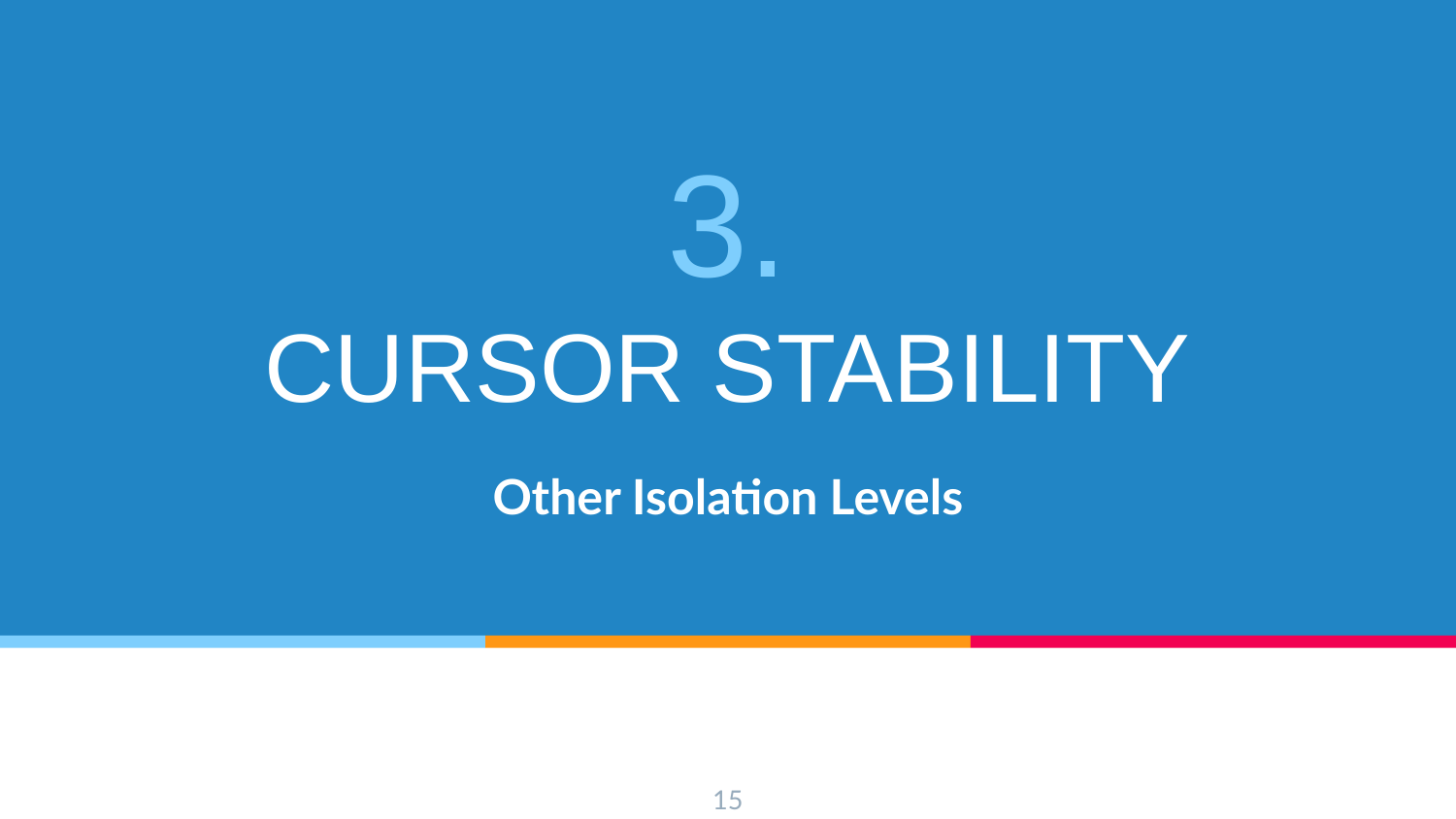

# 3.
CURSOR STABILITY
Other Isolation Levels
15